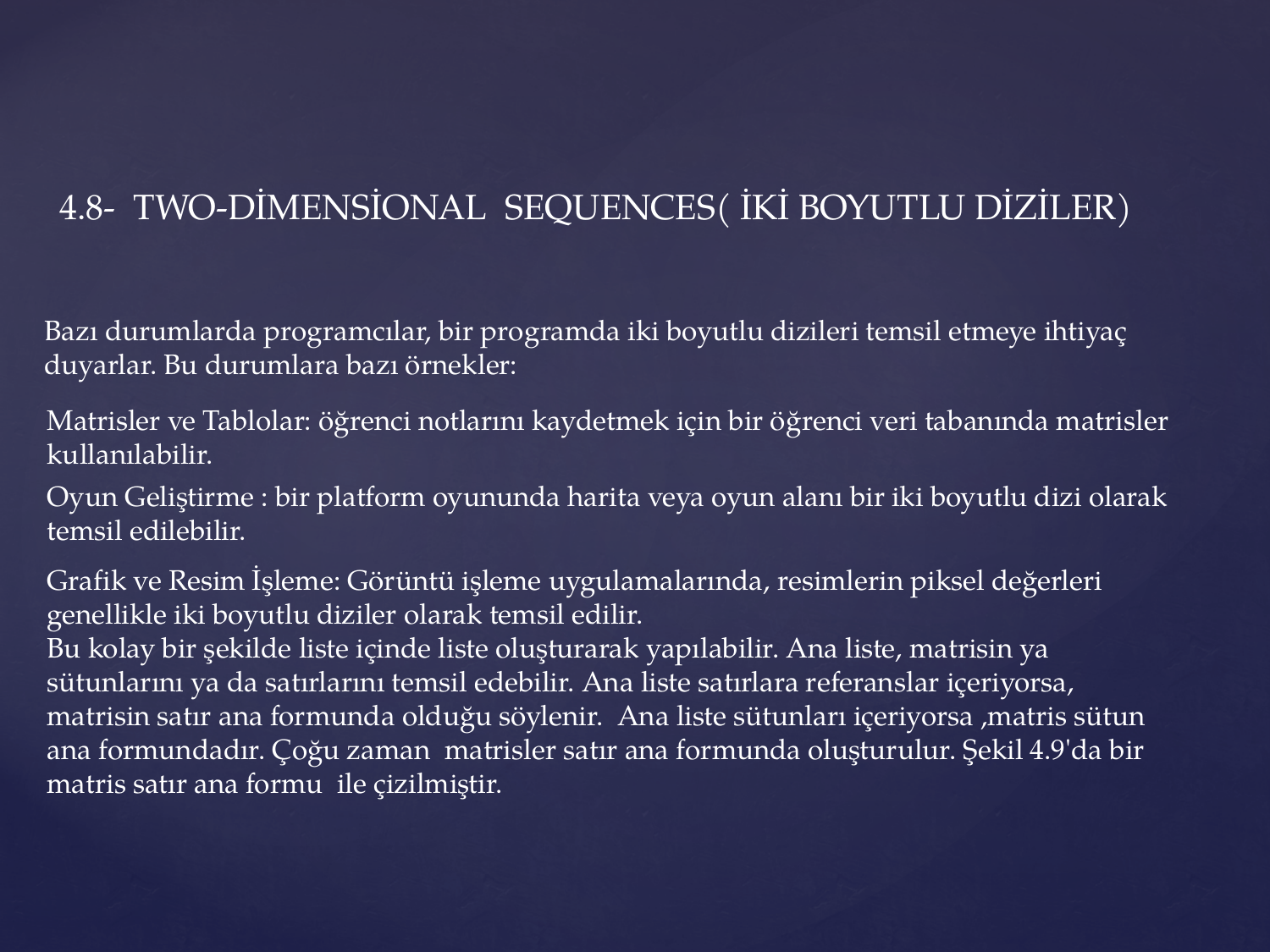

4.8-  TWO-DİMENSİONAL  SEQUENCES( İKİ BOYUTLU DİZİLER)
Bazı durumlarda programcılar, bir programda iki boyutlu dizileri temsil etmeye ihtiyaç duyarlar. Bu durumlara bazı örnekler:

Matrisler ve Tablolar: öğrenci notlarını kaydetmek için bir öğrenci veri tabanında matrisler kullanılabilir.
Oyun Geliştirme : bir platform oyununda harita veya oyun alanı bir iki boyutlu dizi olarak temsil edilebilir.
Grafik ve Resim İşleme: Görüntü işleme uygulamalarında, resimlerin piksel değerleri genellikle iki boyutlu diziler olarak temsil edilir.
Bu kolay bir şekilde liste içinde liste oluşturarak yapılabilir. Ana liste, matrisin ya sütunlarını ya da satırlarını temsil edebilir. Ana liste satırlara referanslar içeriyorsa, matrisin satır ana formunda olduğu söylenir.  Ana liste sütunları içeriyorsa ,matris sütun ana formundadır. Çoğu zaman  matrisler satır ana formunda oluşturulur. Şekil 4.9'da bir matris satır ana formu  ile çizilmiştir.